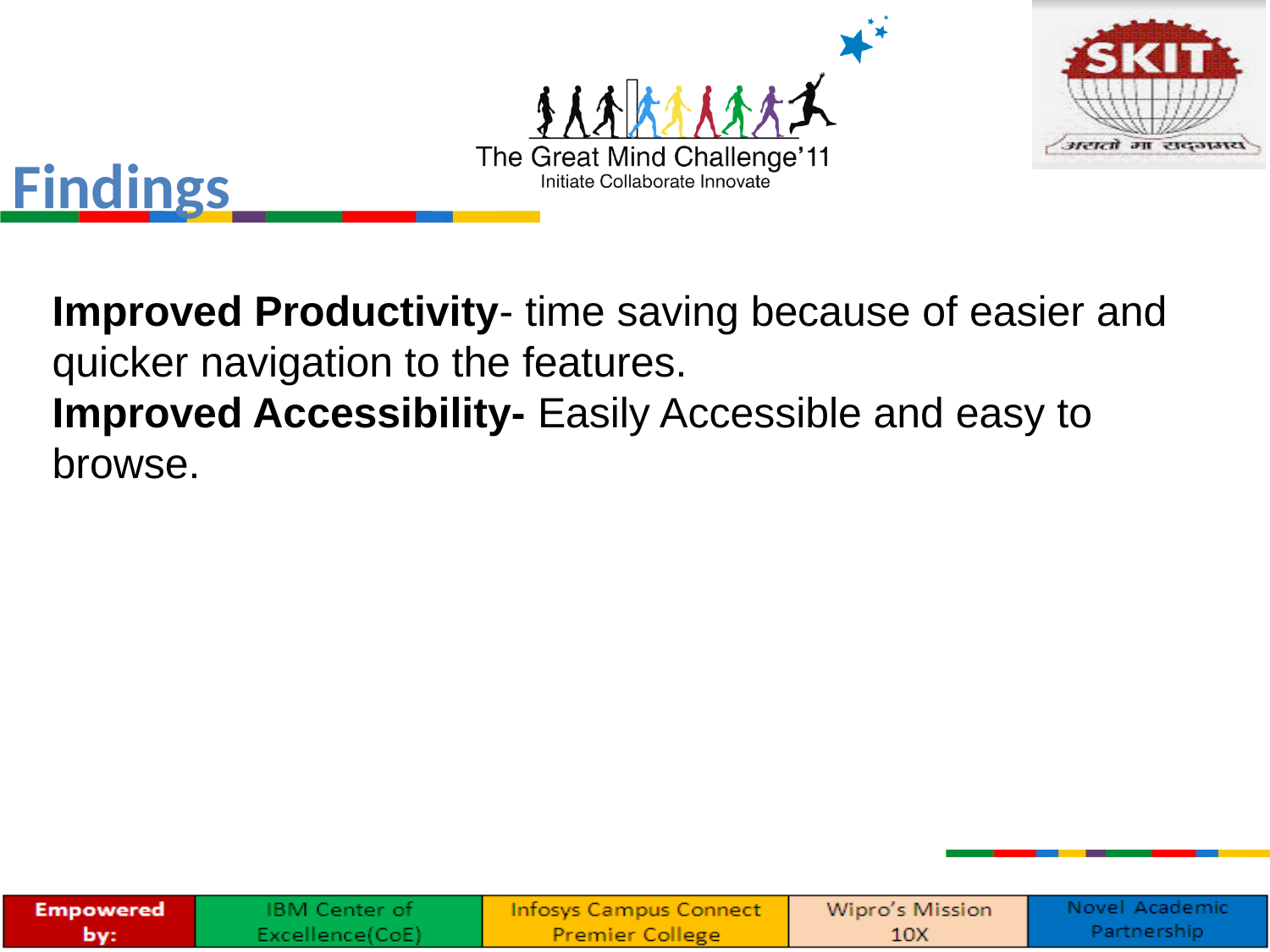

Findings

Improved Productivity- time saving because of easier and quicker navigation to the features.
Improved Accessibility- Easily Accessible and easy to browse.